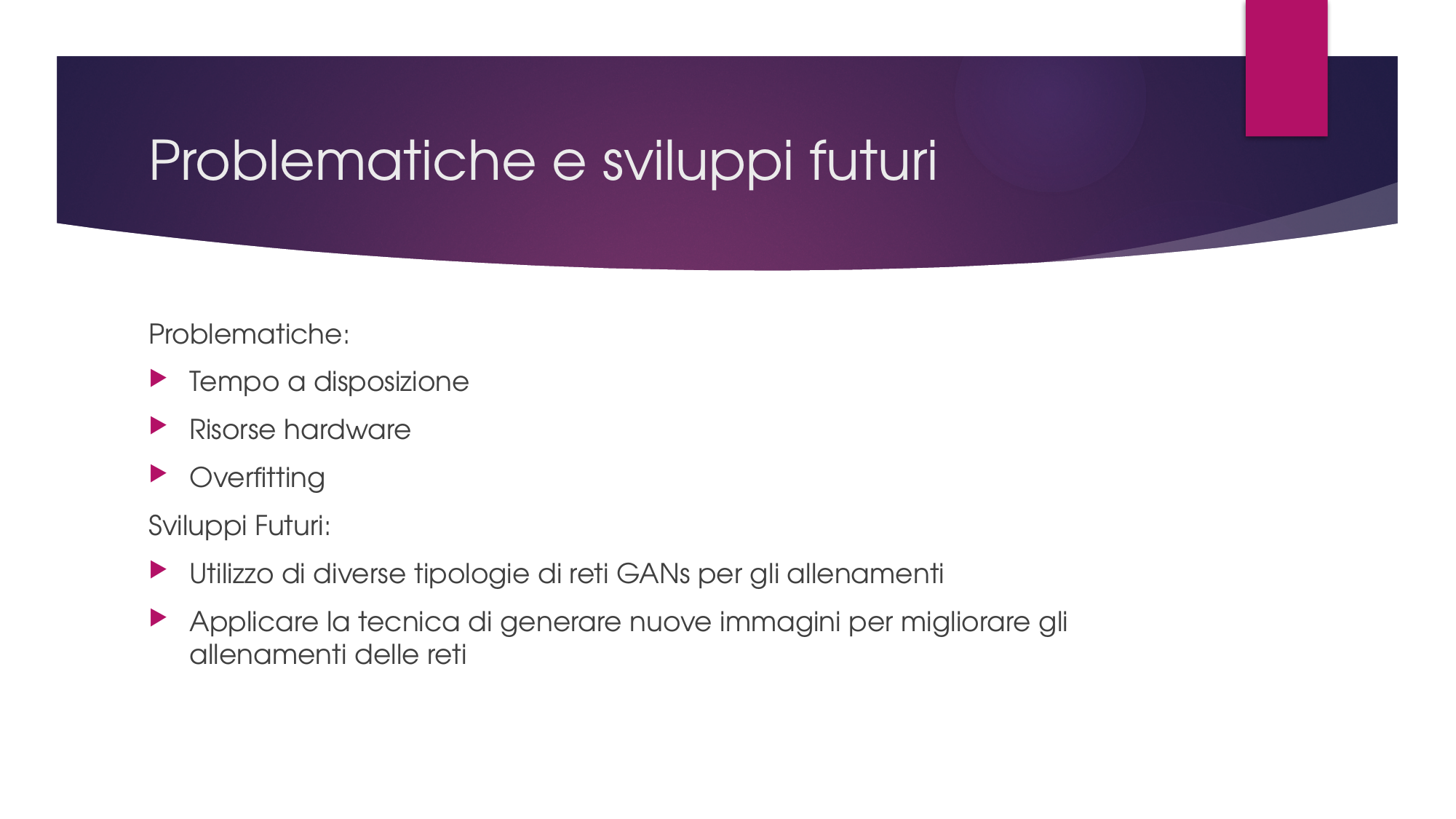

# Problematiche e sviluppi futuri
Problematiche:
Tempo a disposizione
Risorse hardware
Overfitting
Sviluppi Futuri:
Utilizzo di diverse tipologie di reti GANs per gli allenamenti
Applicare la tecnica di generare nuove immagini per migliorare gli allenamenti delle reti